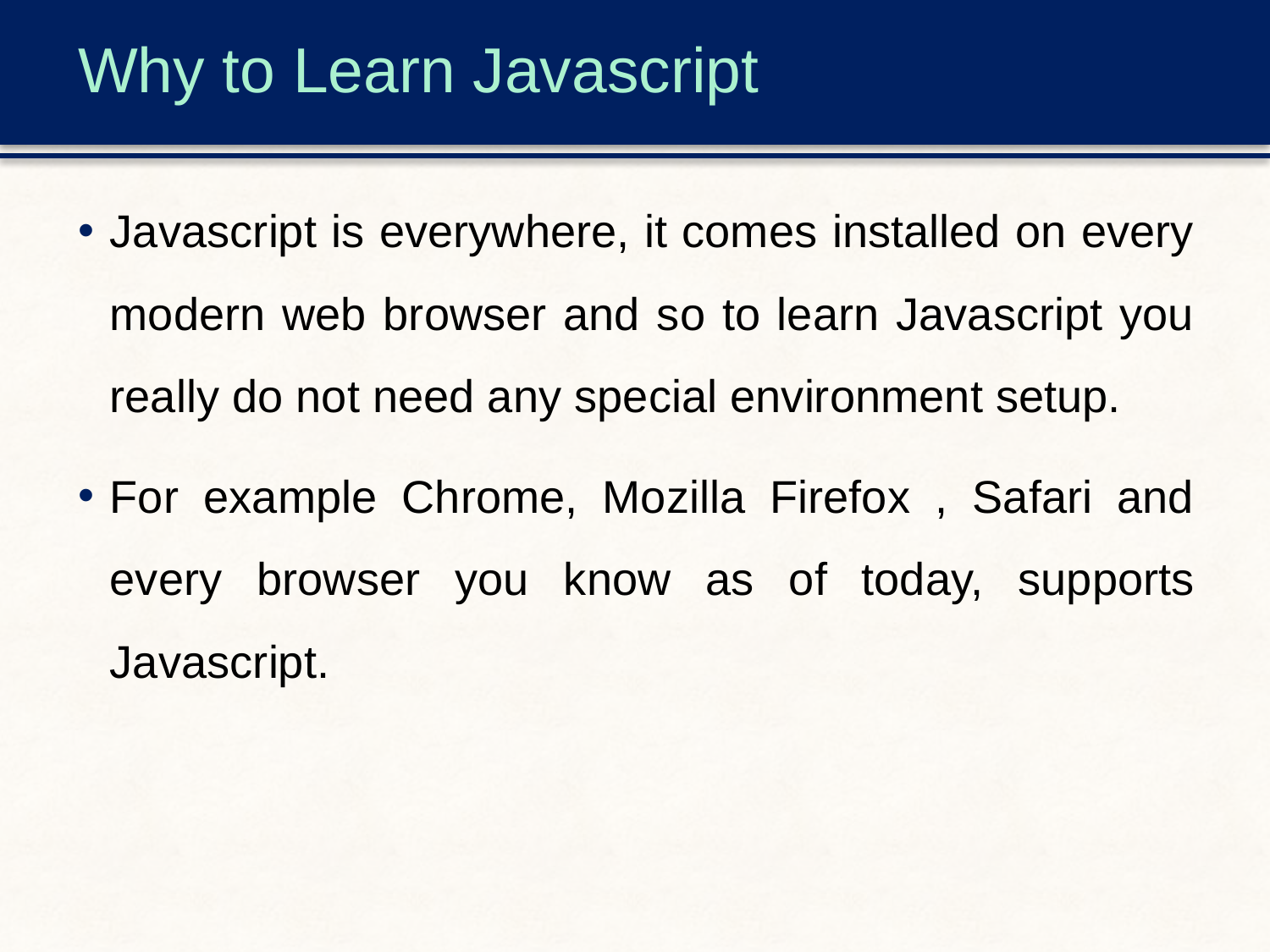

# Why to Learn Javascript
Javascript is everywhere, it comes installed on every modern web browser and so to learn Javascript you really do not need any special environment setup.
For example Chrome, Mozilla Firefox , Safari and every browser you know as of today, supports Javascript.